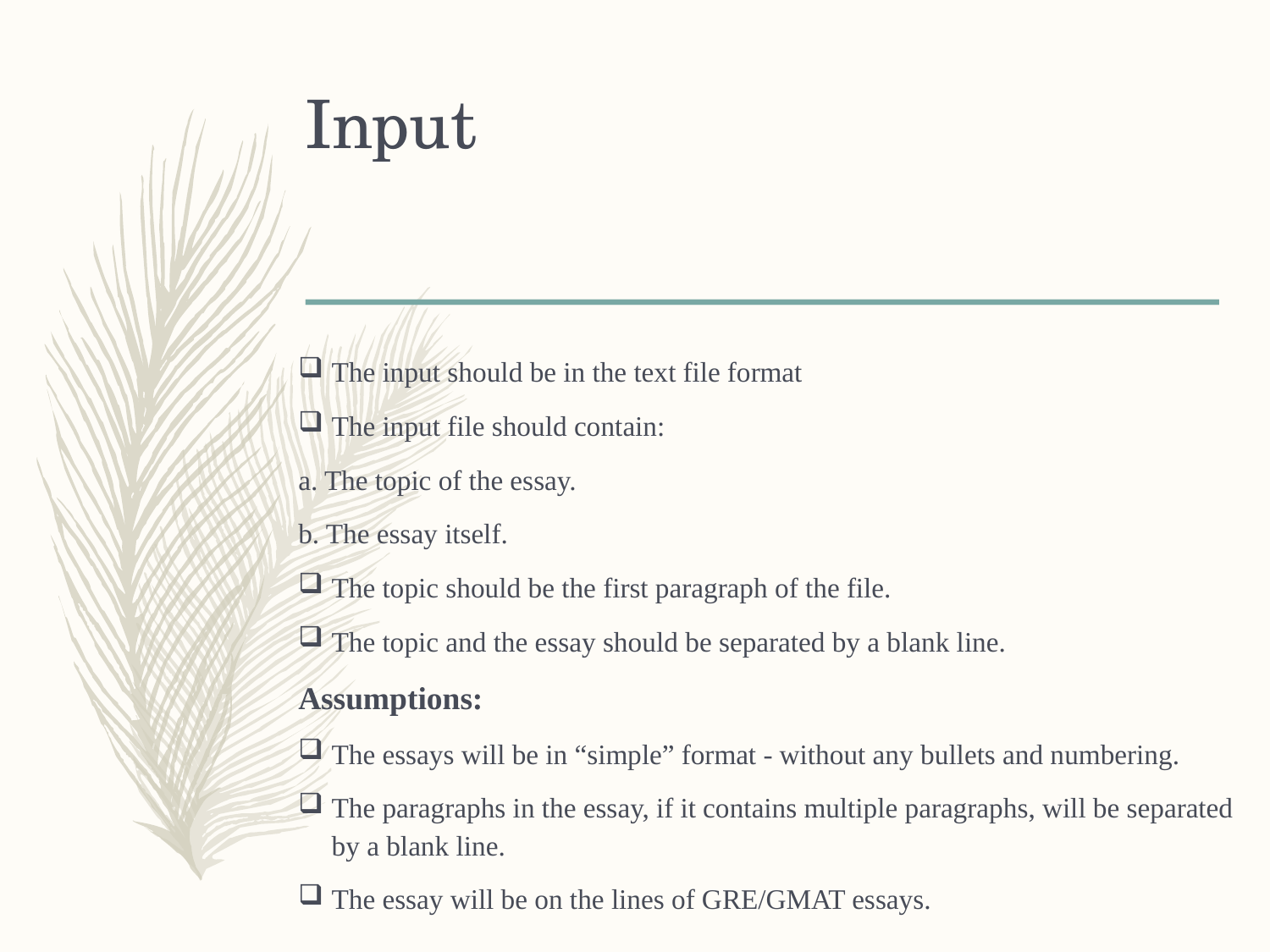

Input

The input should be in the text file format
The input file should contain:
a. The topic of the essay.
b. The essay itself.
The topic should be the first paragraph of the file.
The topic and the essay should be separated by a blank line.
Assumptions:
The essays will be in “simple” format - without any bullets and numbering.
The paragraphs in the essay, if it contains multiple paragraphs, will be separated by a blank line.
The essay will be on the lines of GRE/GMAT essays.